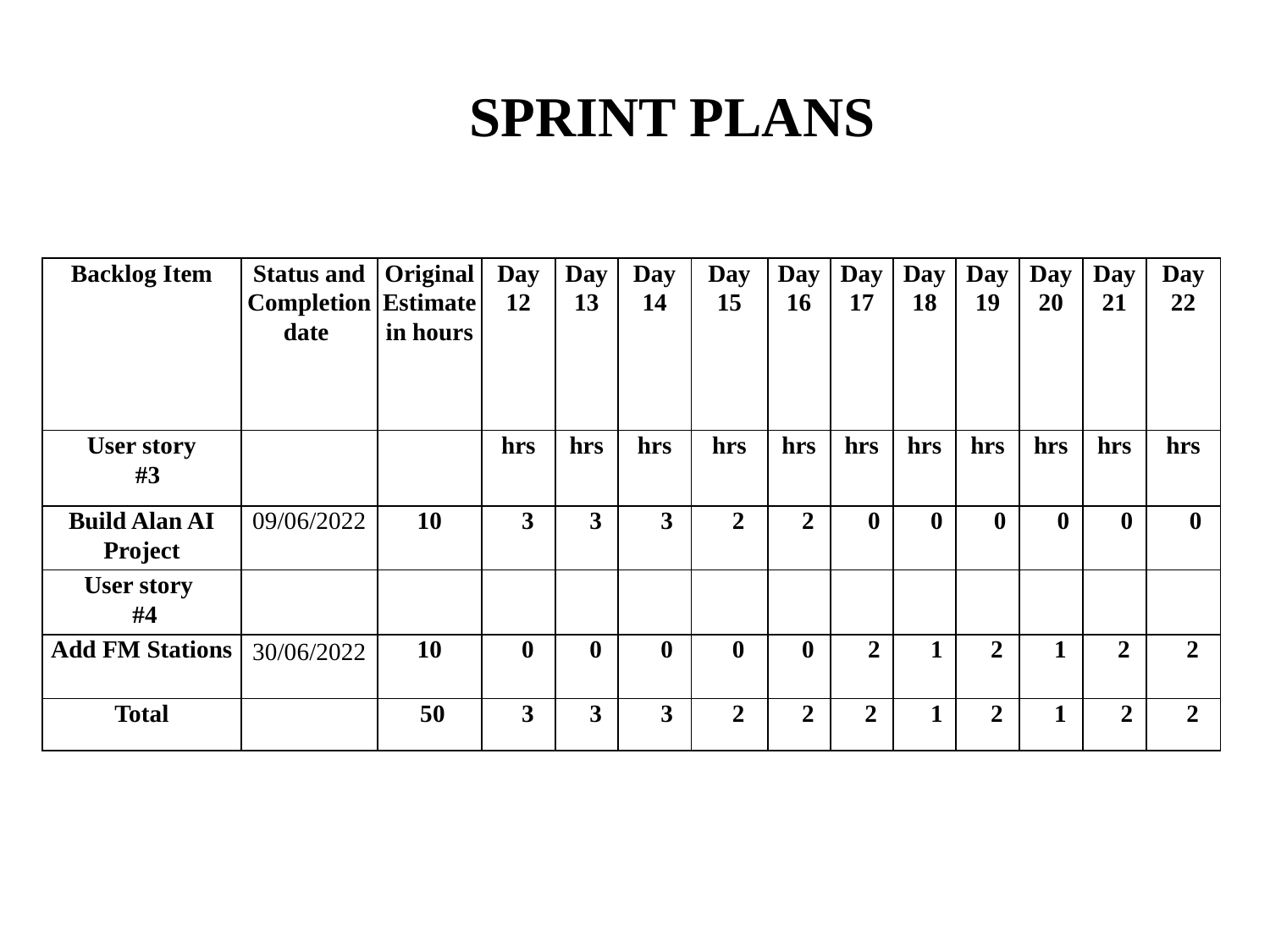

SPRINT PLANS
| Backlog Item | Status and Completion date | Original Estimate in hours | Day 12 | Day 13 | Day 14 | Day 15 | Day 16 | Day 17 | Day 18 | Day 19 | Day 20 | Day 21 | Day 22 |
| --- | --- | --- | --- | --- | --- | --- | --- | --- | --- | --- | --- | --- | --- |
| User story #3 |  |  | hrs | hrs | hrs | hrs | hrs | hrs | hrs | hrs | hrs | hrs | hrs |
| Build Alan AI Project | 09/06/2022 | 10 | 3 | 3 | 3 | 2 | 2 | 0 | 0 | 0 | 0 | 0 | 0 |
| User story #4 |  |  |  |  |  |  |  |  |  |  |  |  |  |
| Add FM Stations | 30/06/2022 | 10 | 0 | 0 | 0 | 0 | 0 | 2 | 1 | 2 | 1 | 2 | 2 |
| Total |  | 50 | 3 | 3 | 3 | 2 | 2 | 2 | 1 | 2 | 1 | 2 | 2 |